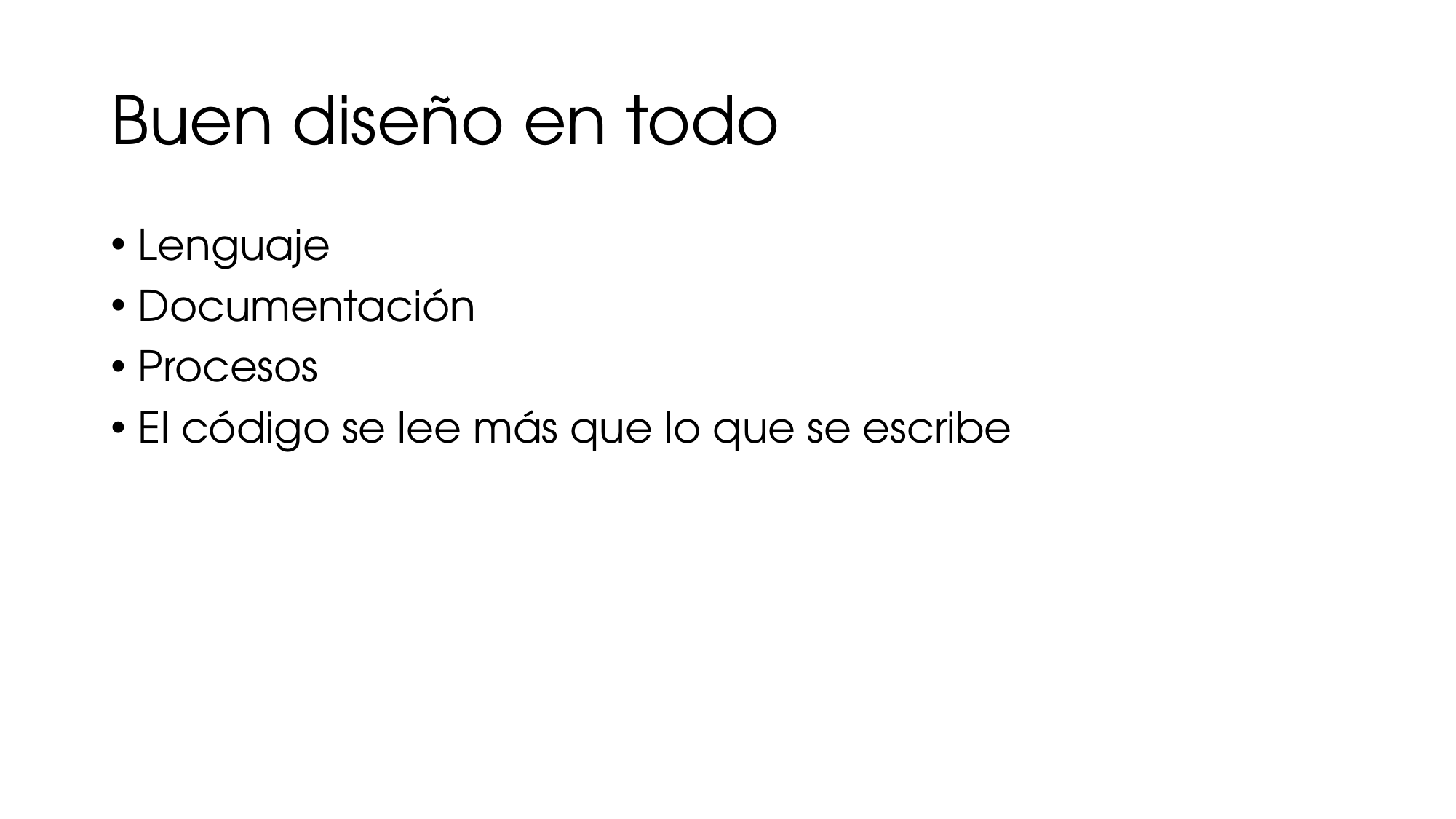

# Buen diseño en todo
Lenguaje
Documentación
Procesos
El código se lee más que lo que se escribe